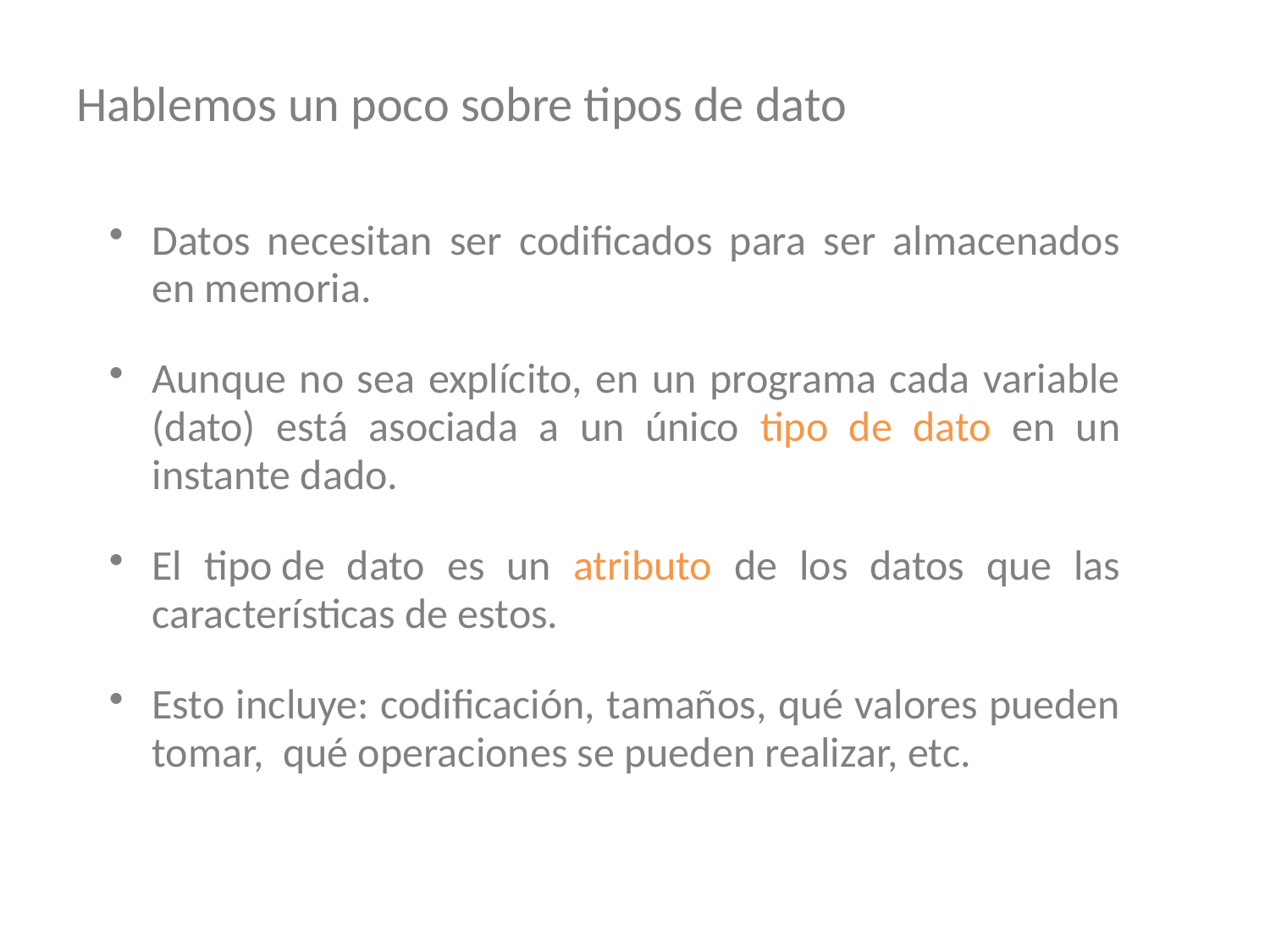

# Hablemos un poco sobre tipos de dato
Datos necesitan ser codificados para ser almacenados en memoria.
Aunque no sea explícito, en un programa cada variable (dato) está asociada a un único tipo de dato en un instante dado.
El tipo de dato es un atributo de los datos que las características de estos.
Esto incluye: codificación, tamaños, qué valores pueden tomar,  qué operaciones se pueden realizar, etc.